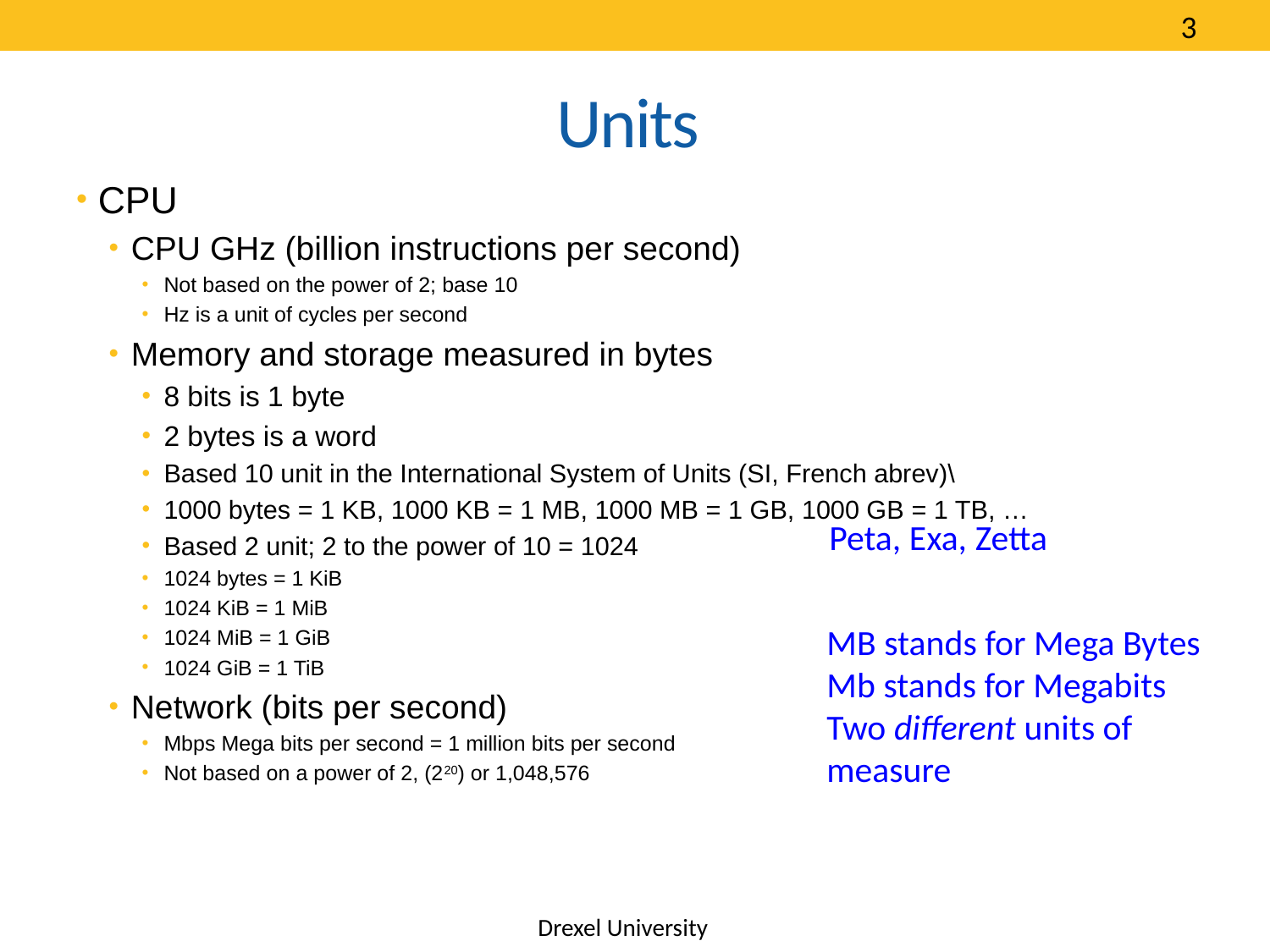

3
# Units
CPU
CPU GHz (billion instructions per second)
Not based on the power of 2; base 10
Hz is a unit of cycles per second
Memory and storage measured in bytes
8 bits is 1 byte
2 bytes is a word
Based 10 unit in the International System of Units (SI, French abrev)\
1000 bytes = 1 KB, 1000 KB = 1 MB, 1000 MB = 1 GB, 1000 GB = 1 TB, …
Based 2 unit; 2 to the power of 10 = 1024
1024 bytes = 1 KiB
1024 KiB = 1 MiB
1024 MiB = 1 GiB
1024 GiB = 1 TiB
Network (bits per second)
Mbps Mega bits per second = 1 million bits per second
Not based on a power of 2, (220) or 1,048,576
Peta, Exa, Zetta
MB stands for Mega Bytes
Mb stands for Megabits
Two different units of measure